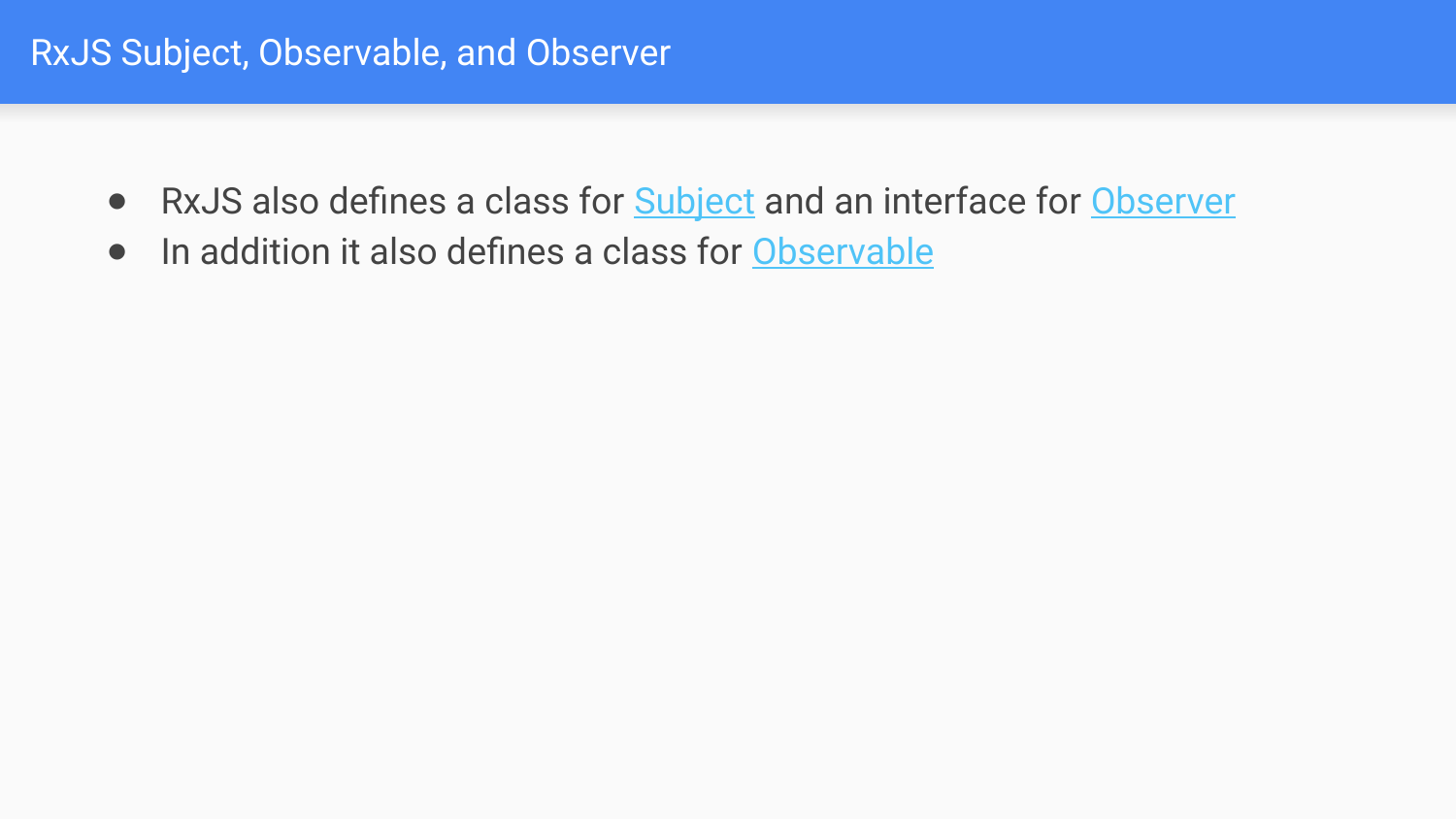

# RxJS Subject, Observable, and Observer
RxJS also defines a class for Subject and an interface for Observer
In addition it also defines a class for Observable